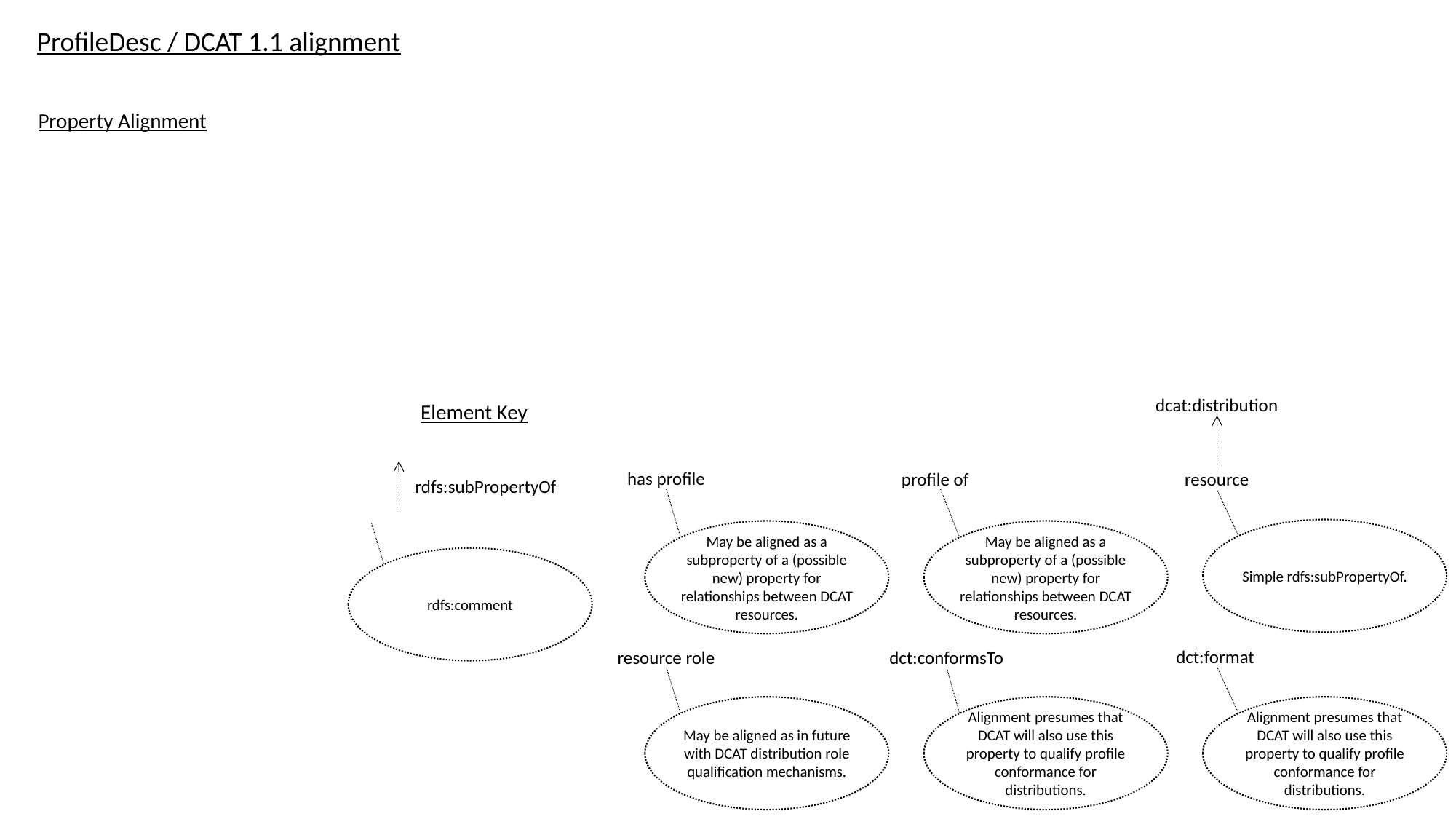

ProfileDesc / DCAT 1.1 alignment
Property Alignment
Element Key
dcat:distribution
has profile
profile of
resource
rdfs:subPropertyOf
Simple rdfs:subPropertyOf.
May be aligned as a subproperty of a (possible new) property for relationships between DCAT resources.
May be aligned as a subproperty of a (possible new) property for relationships between DCAT resources.
rdfs:comment
dct:format
resource role
dct:conformsTo
May be aligned as in future with DCAT distribution role qualification mechanisms.
Alignment presumes that DCAT will also use this property to qualify profile conformance for distributions.
Alignment presumes that DCAT will also use this property to qualify profile conformance for distributions.